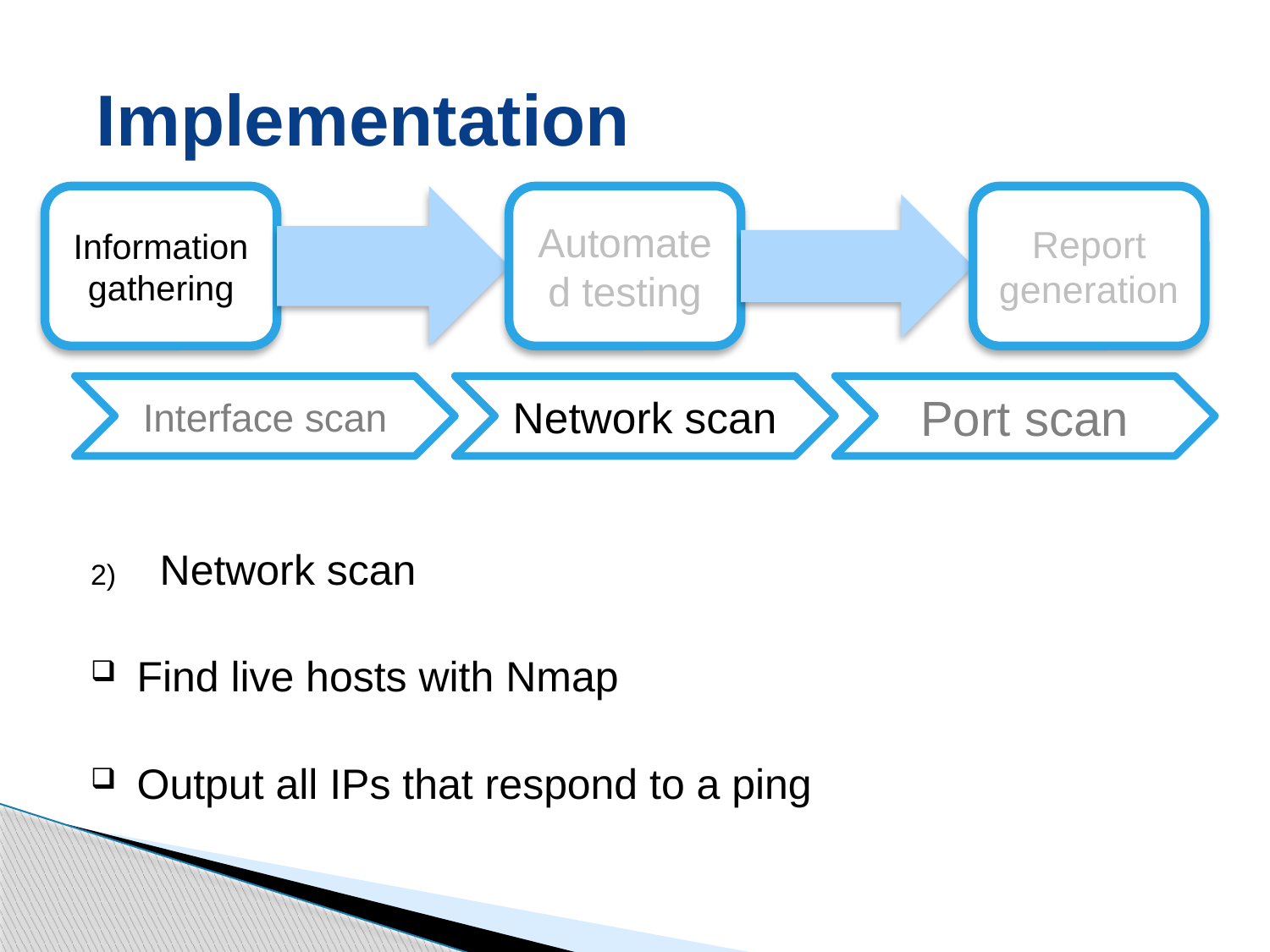

# Implementation
Information gathering
Automated testing
Report generation
Interface scan
Network scan
Port scan
Network scan
 Find live hosts with Nmap
 Output all IPs that respond to a ping